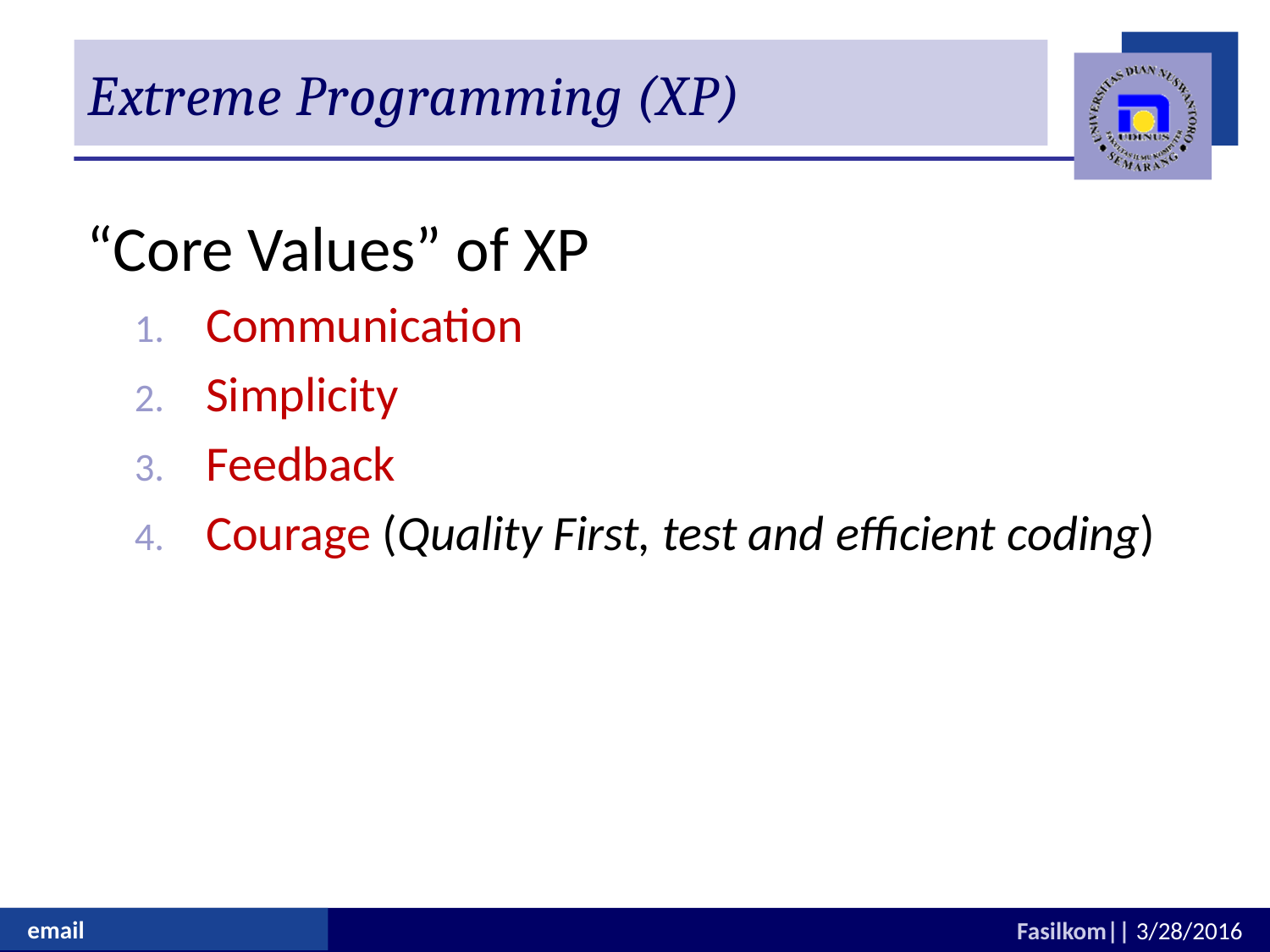

# Extreme Programming (XP)
“Core Values” of XP
Communication
Simplicity
Feedback
Courage (Quality First, test and efficient coding)